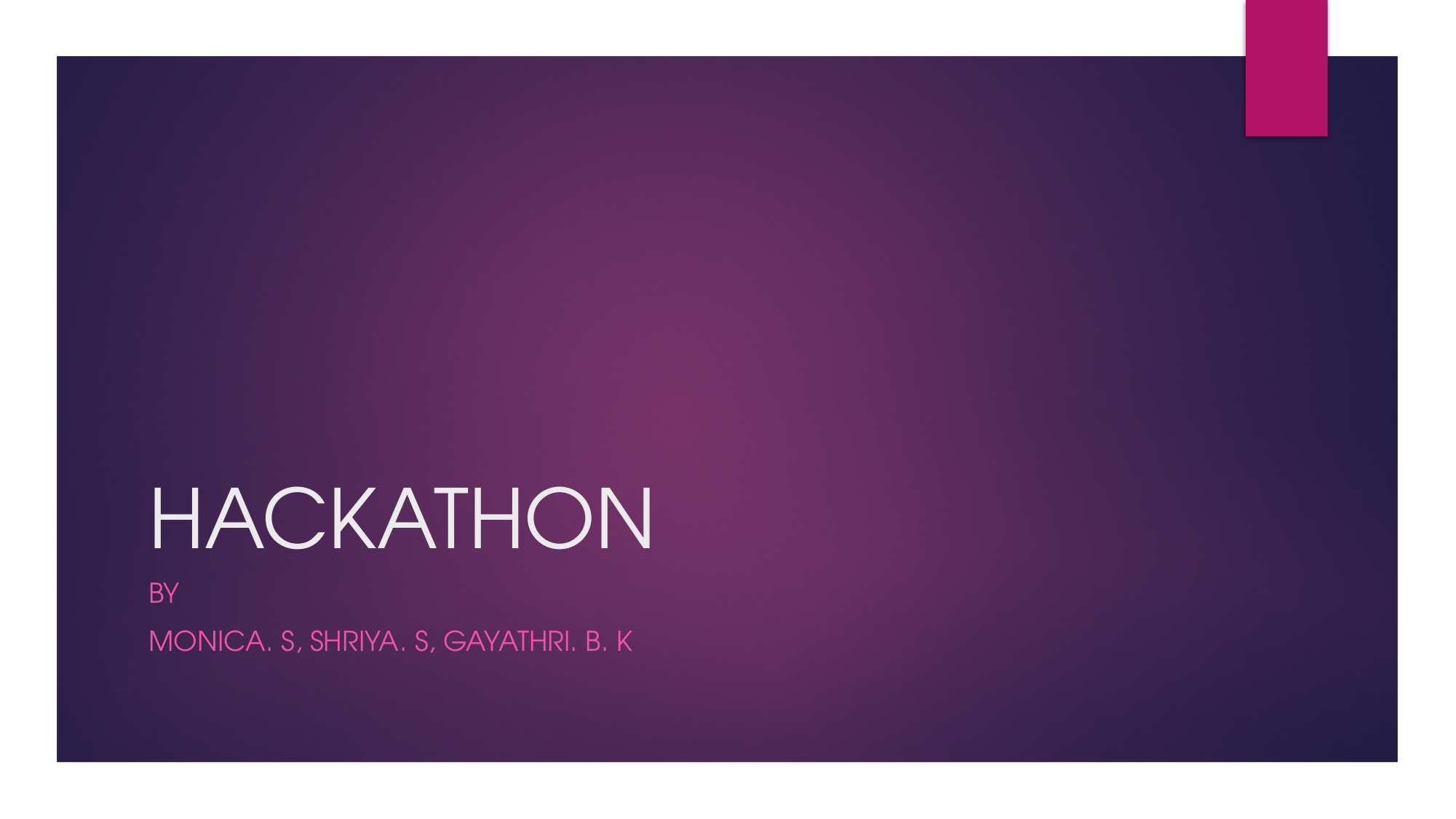

# HACKATHON
BY
Monica. S, Shriya. S, Gayathri. B. k